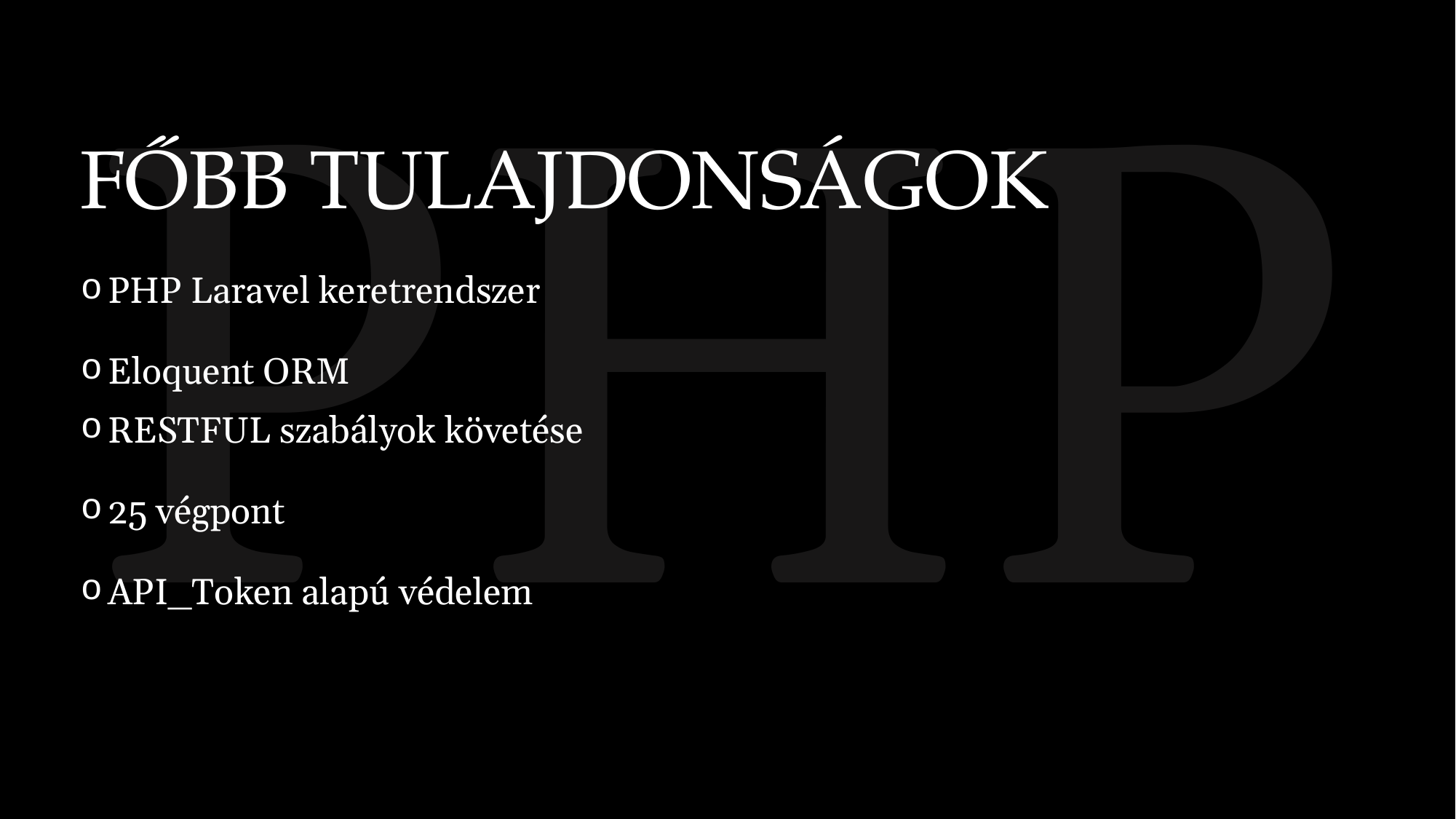

PHP
# FŐBB TULAJDONSÁGOK
PHP Laravel keretrendszer
Eloquent ORM
RESTFUL szabályok követése
25 végpont
API_Token alapú védelem